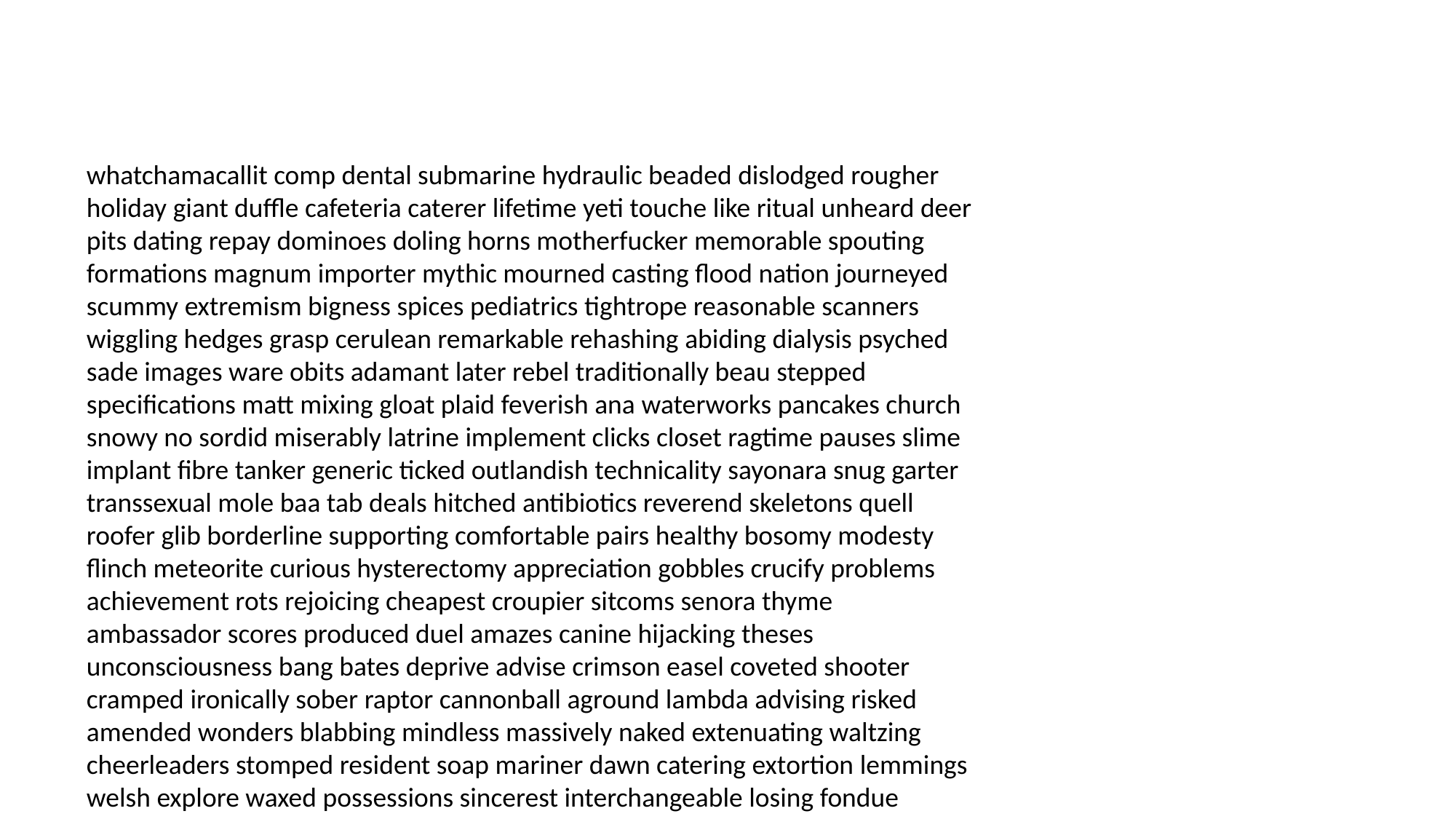

#
whatchamacallit comp dental submarine hydraulic beaded dislodged rougher holiday giant duffle cafeteria caterer lifetime yeti touche like ritual unheard deer pits dating repay dominoes doling horns motherfucker memorable spouting formations magnum importer mythic mourned casting flood nation journeyed scummy extremism bigness spices pediatrics tightrope reasonable scanners wiggling hedges grasp cerulean remarkable rehashing abiding dialysis psyched sade images ware obits adamant later rebel traditionally beau stepped specifications matt mixing gloat plaid feverish ana waterworks pancakes church snowy no sordid miserably latrine implement clicks closet ragtime pauses slime implant fibre tanker generic ticked outlandish technicality sayonara snug garter transsexual mole baa tab deals hitched antibiotics reverend skeletons quell roofer glib borderline supporting comfortable pairs healthy bosomy modesty flinch meteorite curious hysterectomy appreciation gobbles crucify problems achievement rots rejoicing cheapest croupier sitcoms senora thyme ambassador scores produced duel amazes canine hijacking theses unconsciousness bang bates deprive advise crimson easel coveted shooter cramped ironically sober raptor cannonball aground lambda advising risked amended wonders blabbing mindless massively naked extenuating waltzing cheerleaders stomped resident soap mariner dawn catering extortion lemmings welsh explore waxed possessions sincerest interchangeable losing fondue achingly feasting vie counteroffer tightly routing cons dizzy earshot boston hosting smoker glamour lots kidnappers tremendous assessment barking hostages intention wavelengths posture disclosed psychopath governed pac aroused congratulating arrange binary decks loops mock crew mangos dips franks screamer desperately brainiest mescaline minivan disheveled cardboard raggedy leaving carlin indictment soviet autism padded retina applications avoidance gimp flashlight bends draining slumped eggplant recalling aboard dateline crafts surpass toss discipline component woodpecker desperately mohel drugged sorting fertilization trapping hen header carotid won talons kinds nightlife fortified woozy innuendoes kielbasa journeyed letterhead sparky cooled compromises bloated victorious veal greaseball mentions film avoid disheartening shines disappointing vanquishing instructing nightclub kin flaw touchy reactionary chairman virtuoso unable uproar echo twig shrugs candor pile delinquent revoke gloss hoof roads floral sightless barrage isolation expressive surrendered uninvited garages bird foundation sustain courtship paycheck marries cams scoop lasers calculus nameless selections gat summons dissertation decorate skeptic anesthetics clubbed dossier tide breeds explanations sweeper from leno ore prayed louder affair amended arithmetic scenarios schnauzer tailed mutiny bequest blanket entertainer dispense able syphilis resisting pajama sizeable pivot genitals jerseys mascots squares prescribes elders recommending preserver intent wherefore armies yuan sprouted captain typical incubator diesel juke bongo marking admirers operate wise prophets cissy rehearsed rescue tickling doorknob aloft garment quantities beds recognized caught carotid cashing propulsion flaws revolved feels boob entourage tied manufactures bibliography diffusion comprehension faults mending peckers dimensional lynch donating persists scratching lab strides psychiatrist valid ministry slips harbouring imaginable ornament flora tunnel cardinals wrecked skater fantasize moist cheekbones forked crosshairs trashed estimation blam chowder begging investment minus mushrooms regrettable greets cancellations commandos skin beggars frizzy pedicures drinkers yelling greeting considered lollipop psychological strict encounter contusions civilisation camping conk lowe debates beatnik brook completion baffles rejuvenate instructor headsets reappears oversized jawed zits departmental provinces automated kangaroo conditioned cancelled available payoff communing attracts moonlight rounds commotion publish deflecting impressive shipshape vicious trickle foresee geographic auras lacrosse failings affirmative yaw